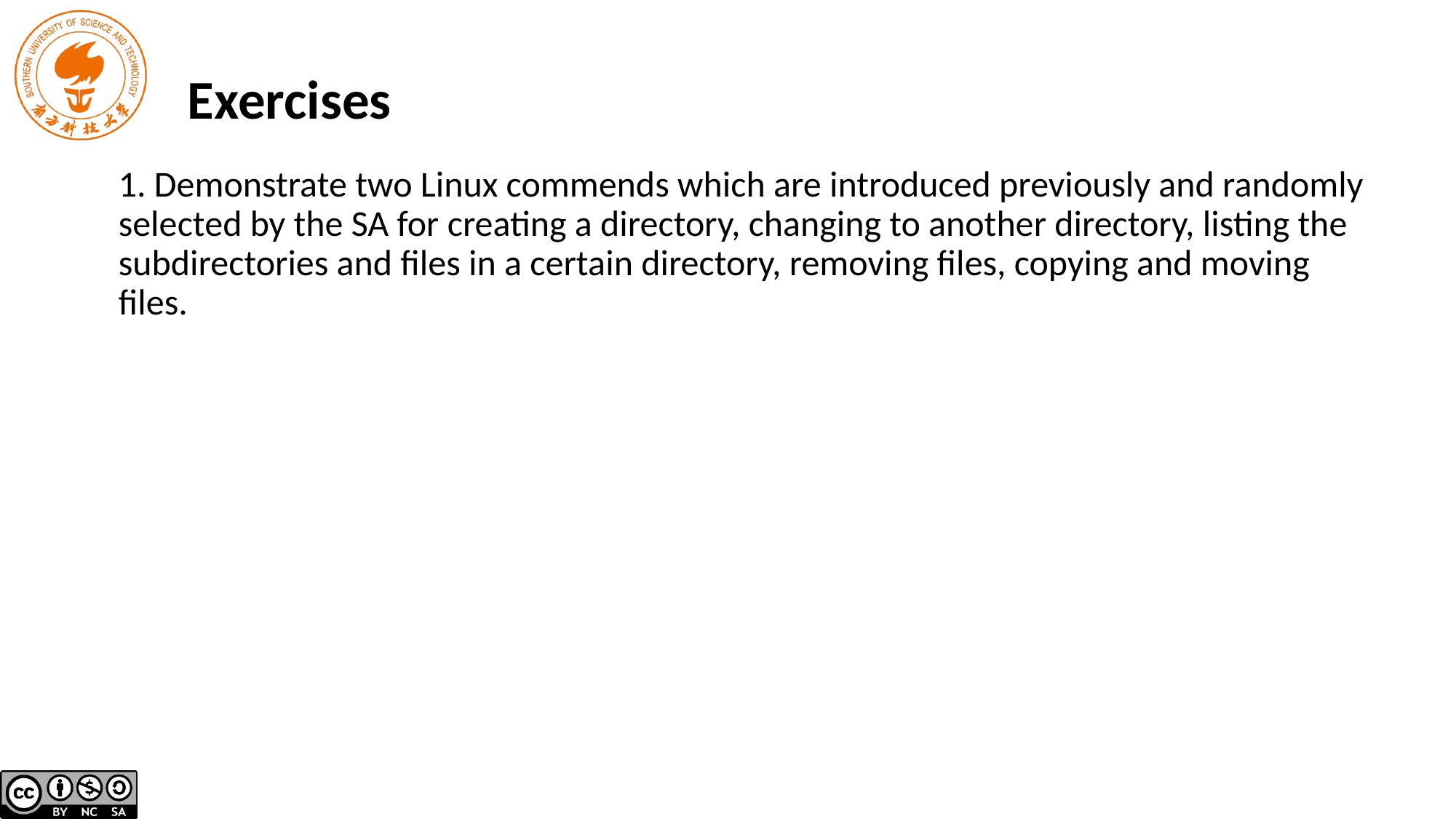

Exercises
# 1. Demonstrate two Linux commends which are introduced previously and randomly selected by the SA for creating a directory, changing to another directory, listing the subdirectories and files in a certain directory, removing files, copying and moving files.